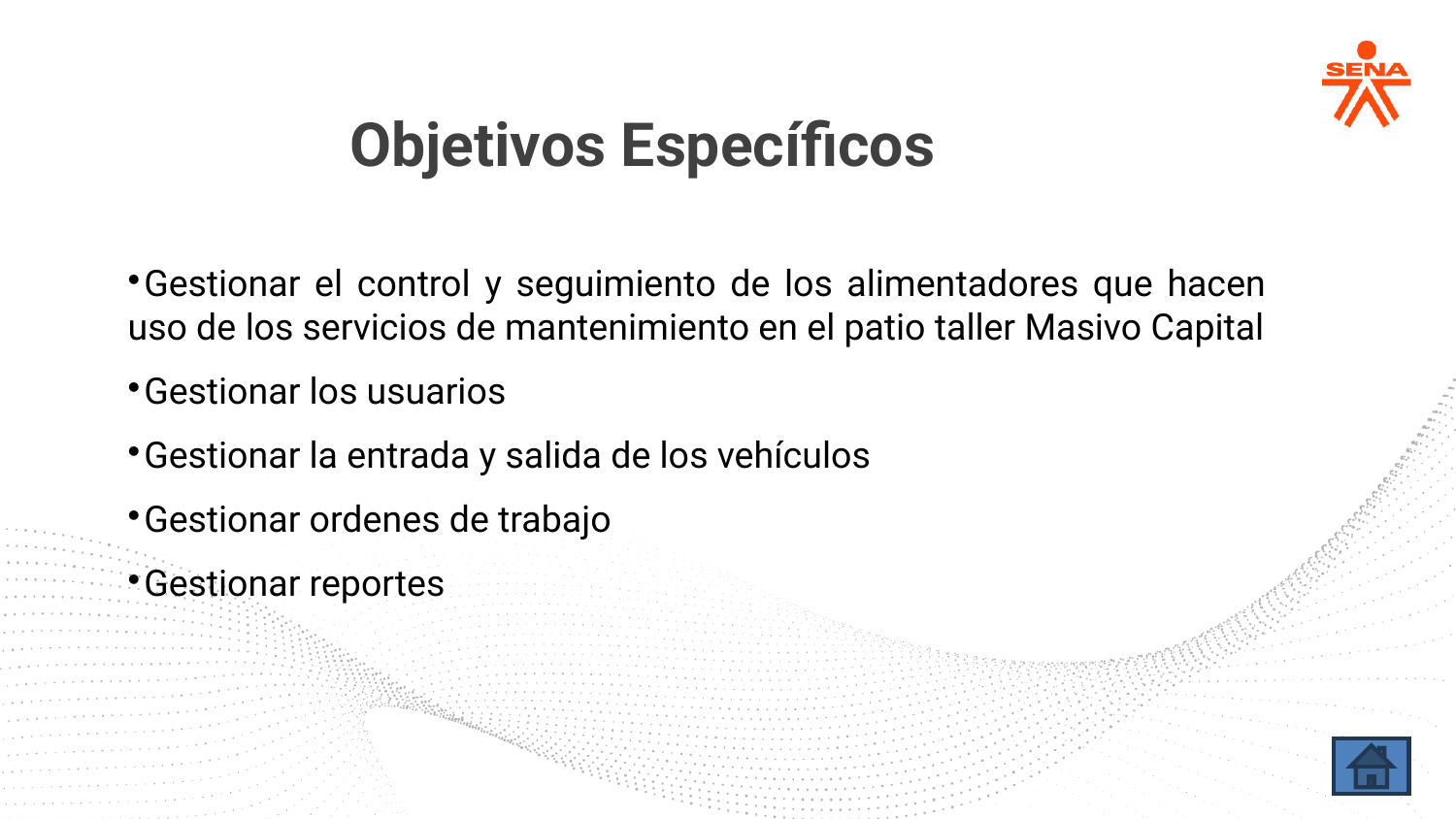

Objetivos Específicos

Gestionar el control y seguimiento de los alimentadores que hacen uso de los servicios de mantenimiento en el patio taller Masivo Capital
Gestionar los usuarios
Gestionar la entrada y salida de los vehículos
Gestionar ordenes de trabajo
Gestionar reportes